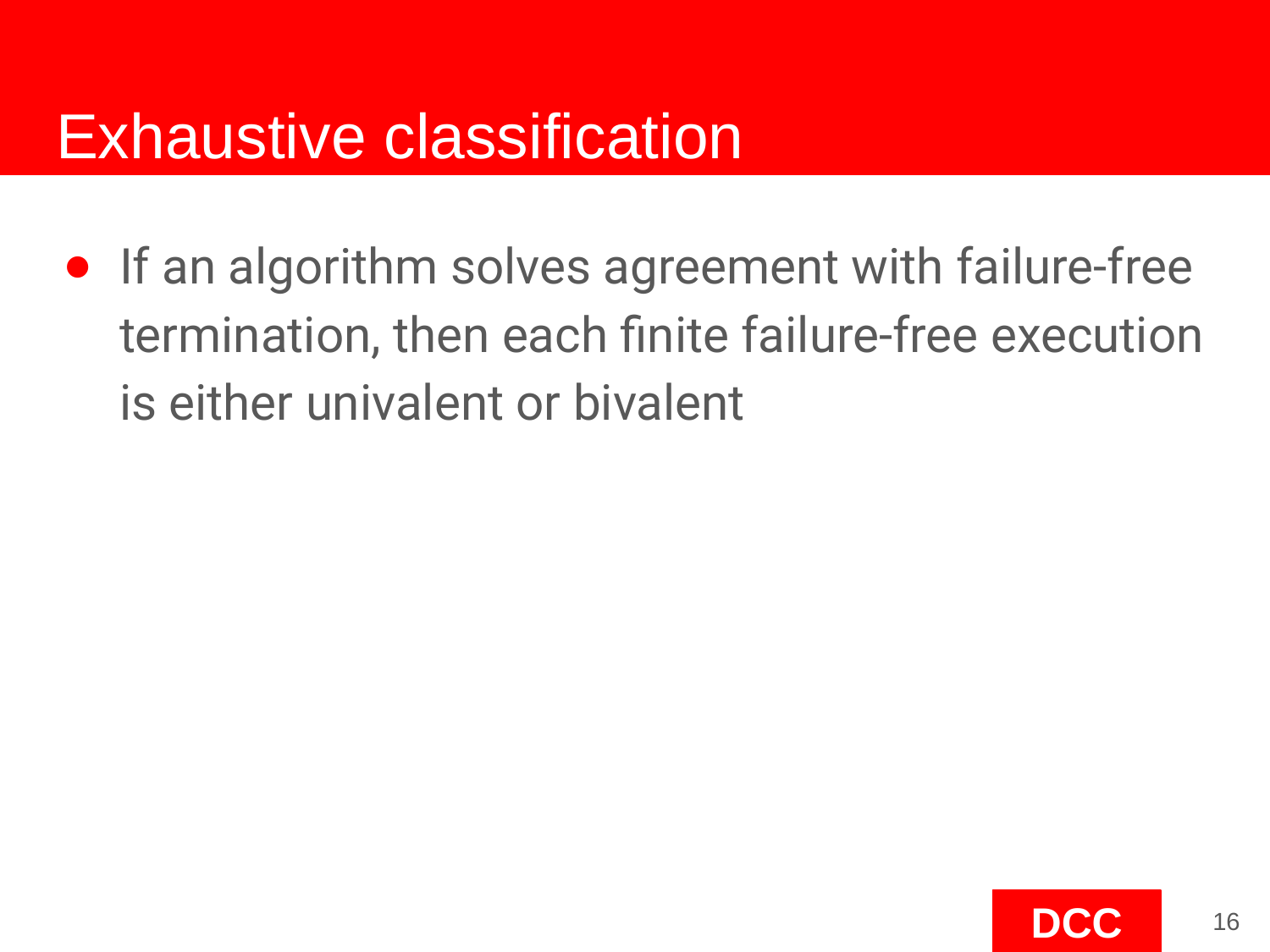

# Exhaustive classification
If an algorithm solves agreement with failure-free termination, then each finite failure-free execution is either univalent or bivalent
16